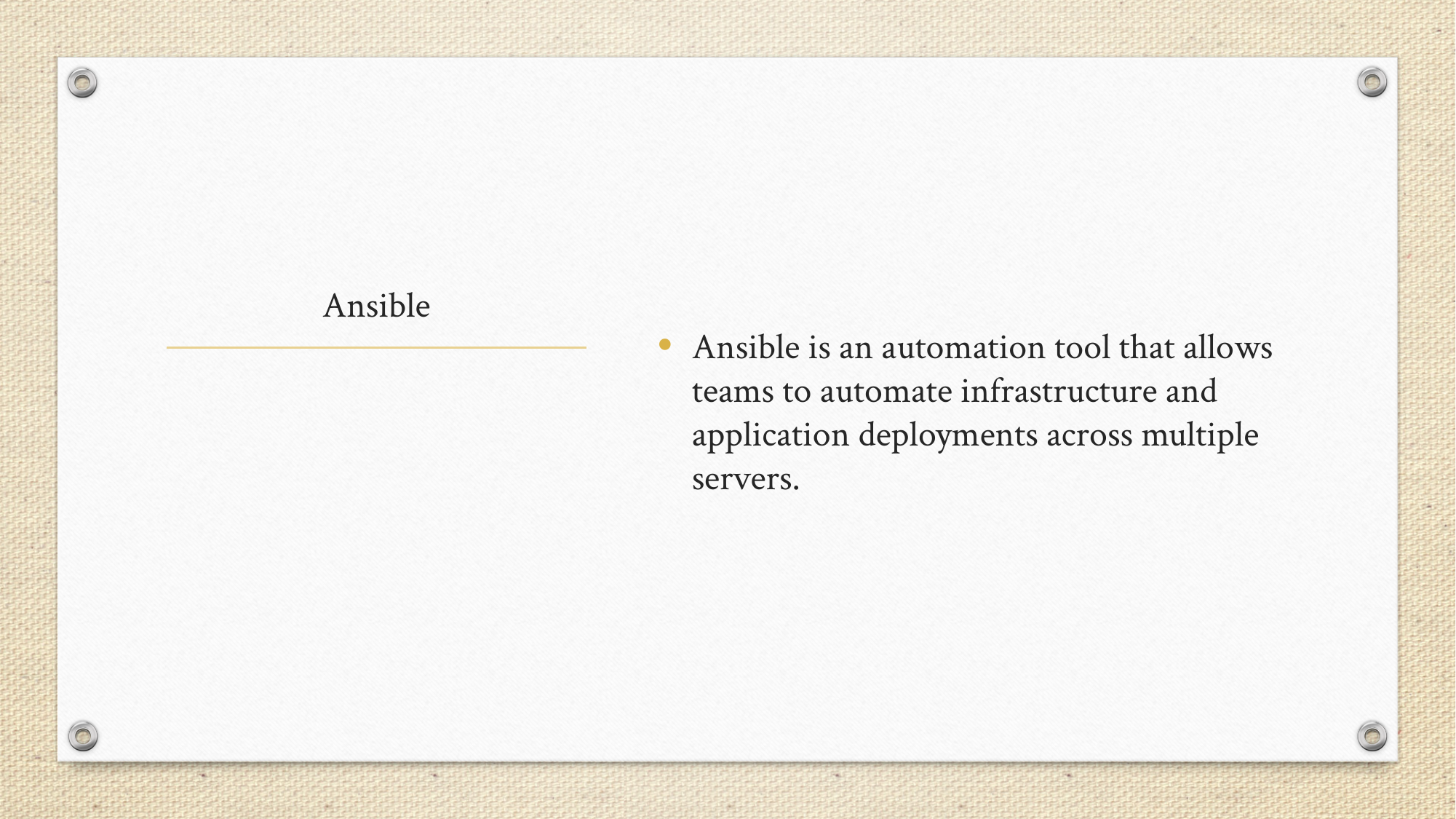

Ansible is an automation tool that allows teams to automate infrastructure and application deployments across multiple servers.
# Ansible